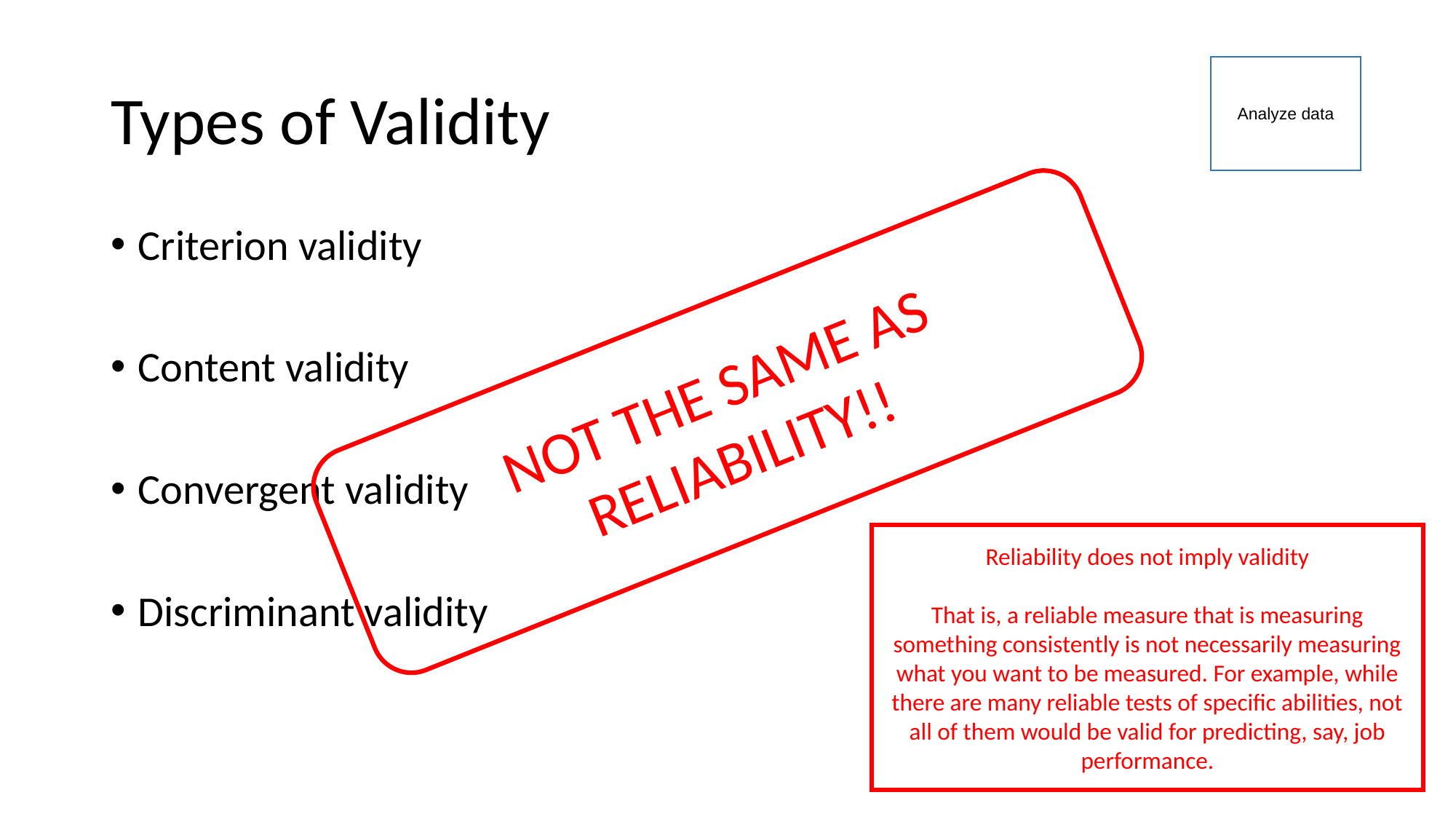

# Types of Validity
Analyze data
Criterion validity

Content validity

Convergent validity

Discriminant validity

NOT THE SAME AS RELIABILITY!!
Reliability does not imply validity

That is, a reliable measure that is measuring something consistently is not necessarily measuring what you want to be measured. For example, while there are many reliable tests of specific abilities, not all of them would be valid for predicting, say, job performance.